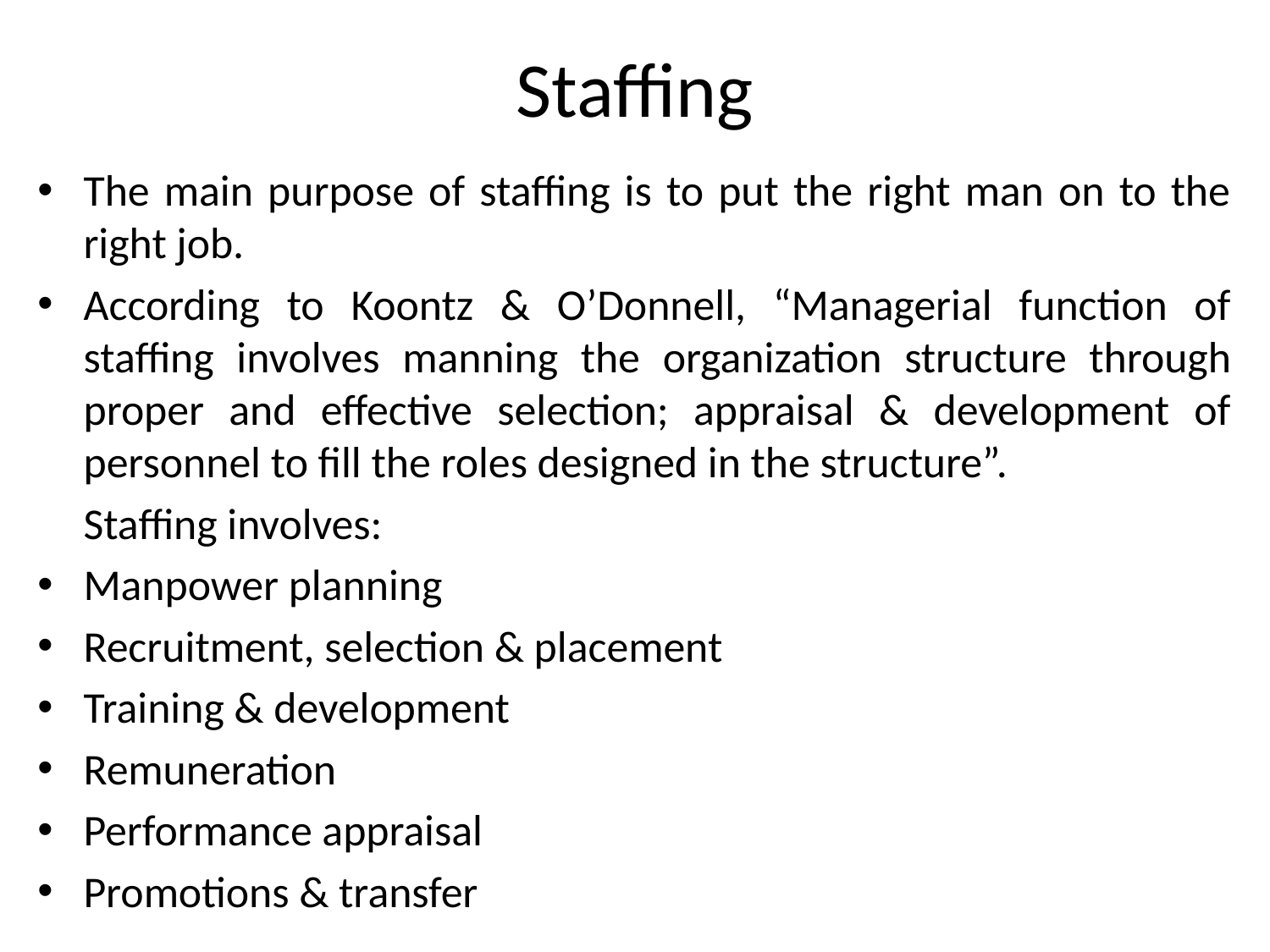

# Staffing
The main purpose of staffing is to put the right man on to the right job.
According to Koontz & O’Donnell, “Managerial function of staffing involves manning the organization structure through proper and effective selection; appraisal & development of personnel to fill the roles designed in the structure”.
	Staffing involves:
Manpower planning
Recruitment, selection & placement
Training & development
Remuneration
Performance appraisal
Promotions & transfer